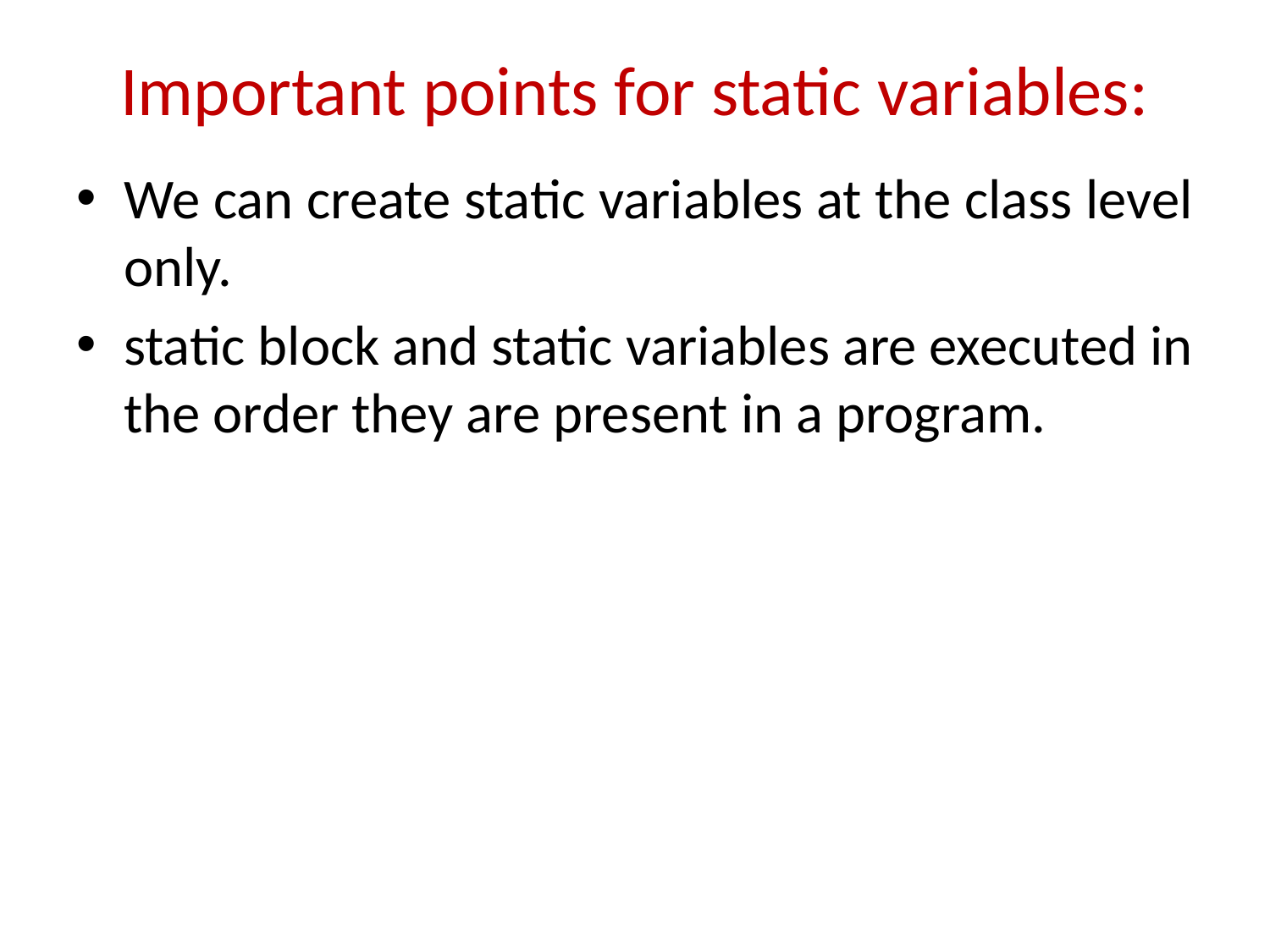

# Important points for static variables:
We can create static variables at the class level only.
static block and static variables are executed in the order they are present in a program.